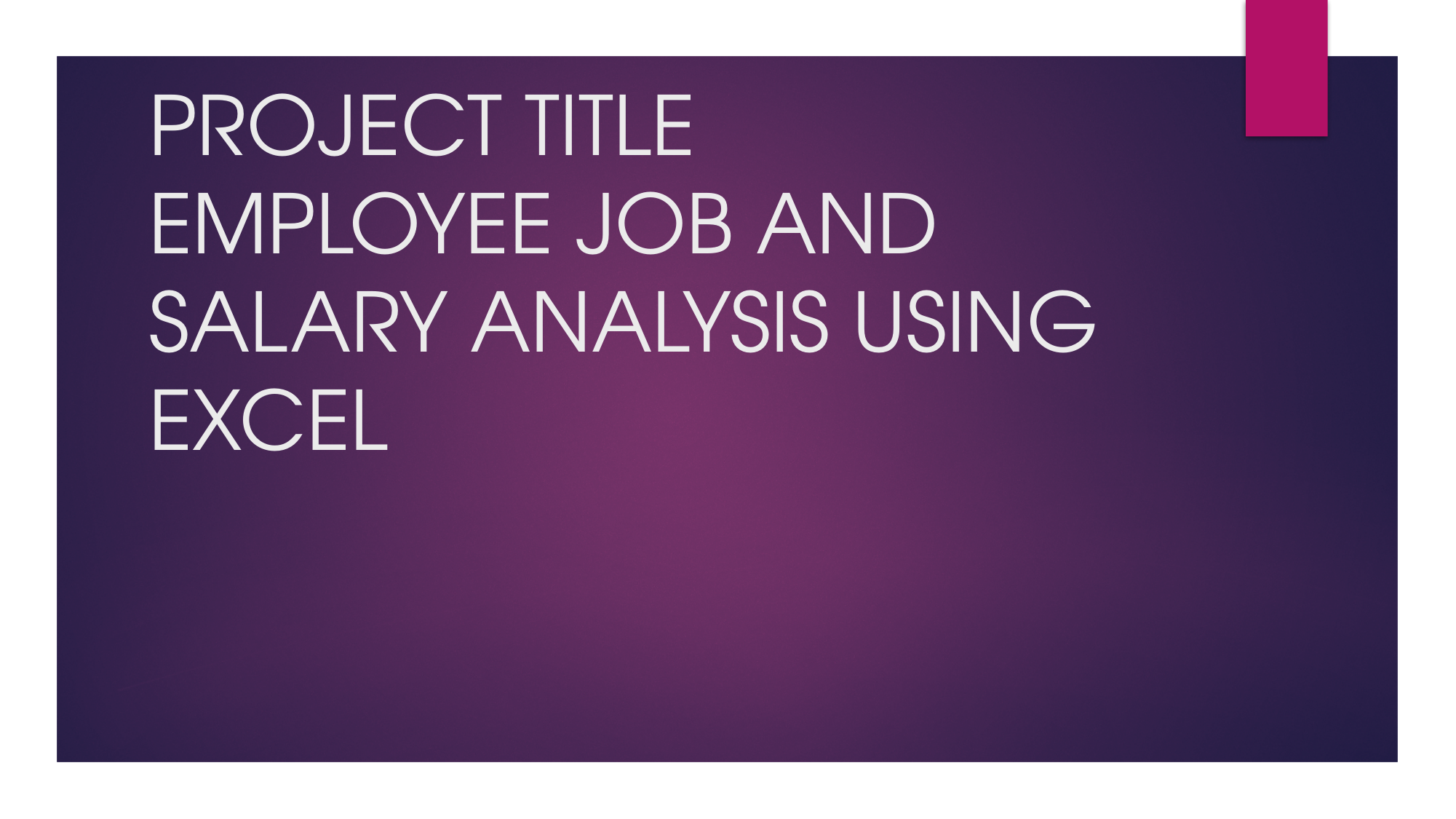

# PROJECT TITLE EMPLOYEE JOB AND SALARY ANALYSIS USING EXCEL